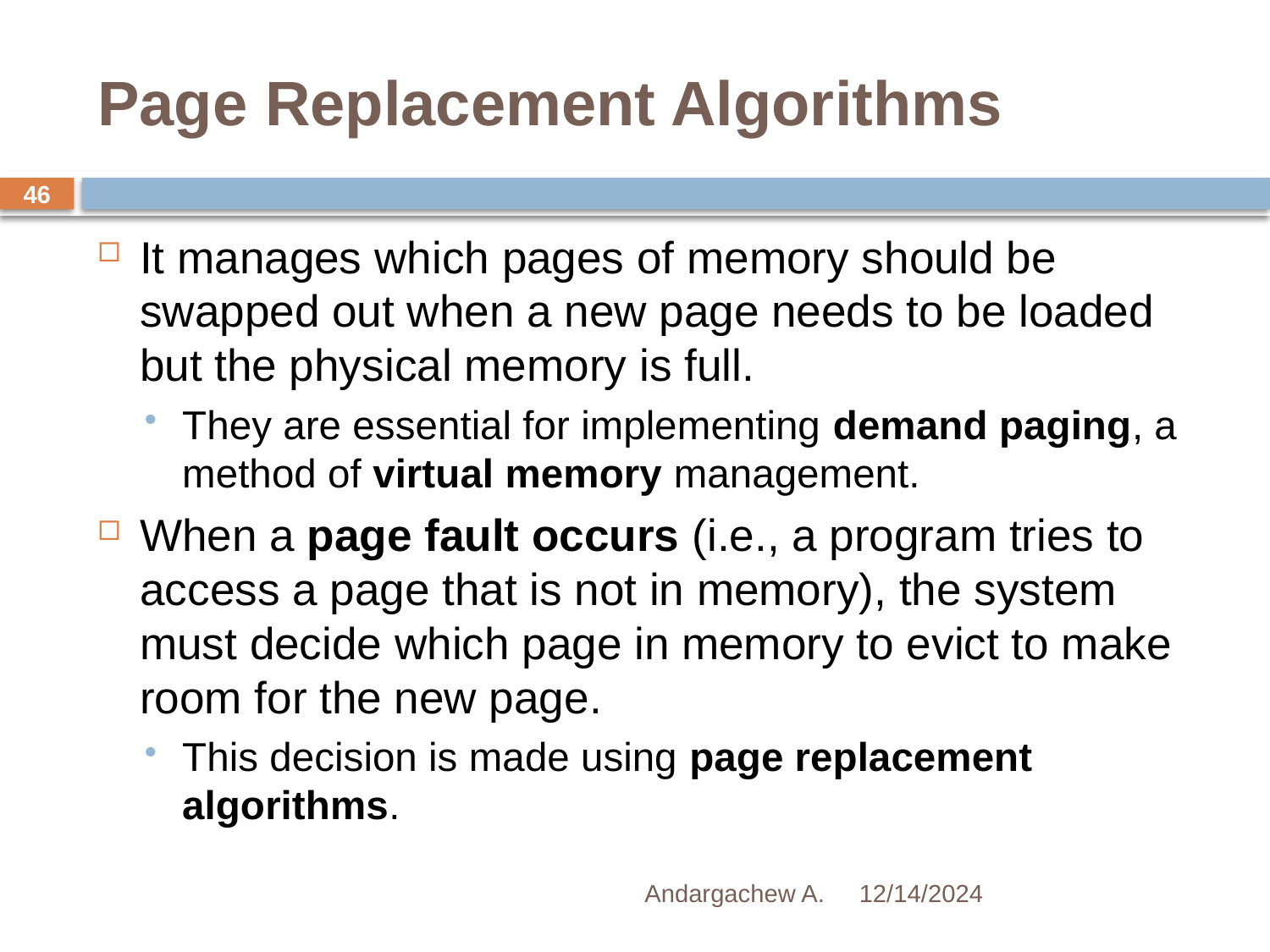

# Page Replacement Algorithms
46
It manages which pages of memory should be swapped out when a new page needs to be loaded but the physical memory is full.
They are essential for implementing demand paging, a method of virtual memory management.
When a page fault occurs (i.e., a program tries to access a page that is not in memory), the system must decide which page in memory to evict to make room for the new page.
This decision is made using page replacement algorithms.
Andargachew A.
12/14/2024